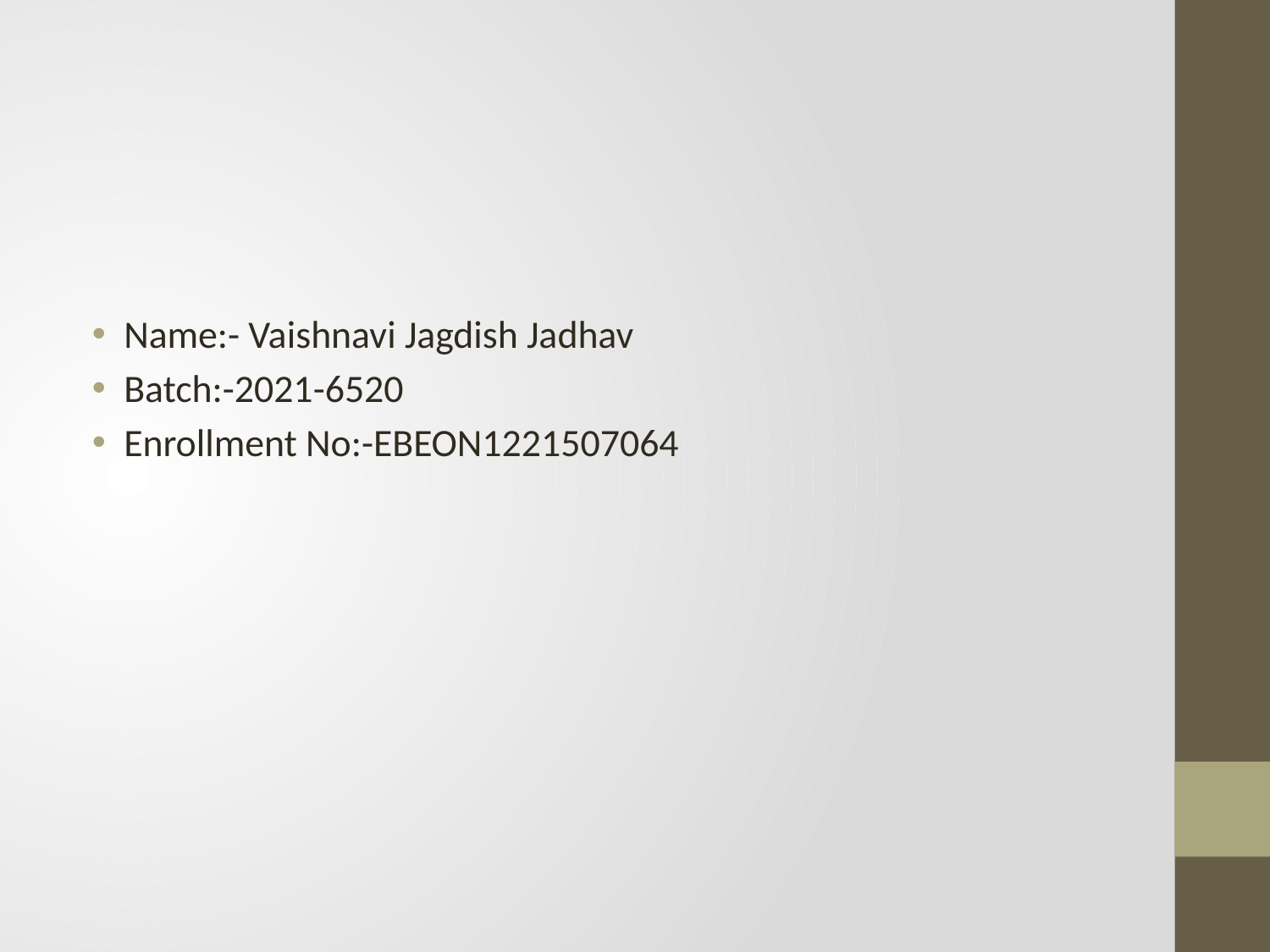

Name:- Vaishnavi Jagdish Jadhav
Batch:-2021-6520
Enrollment No:-EBEON1221507064